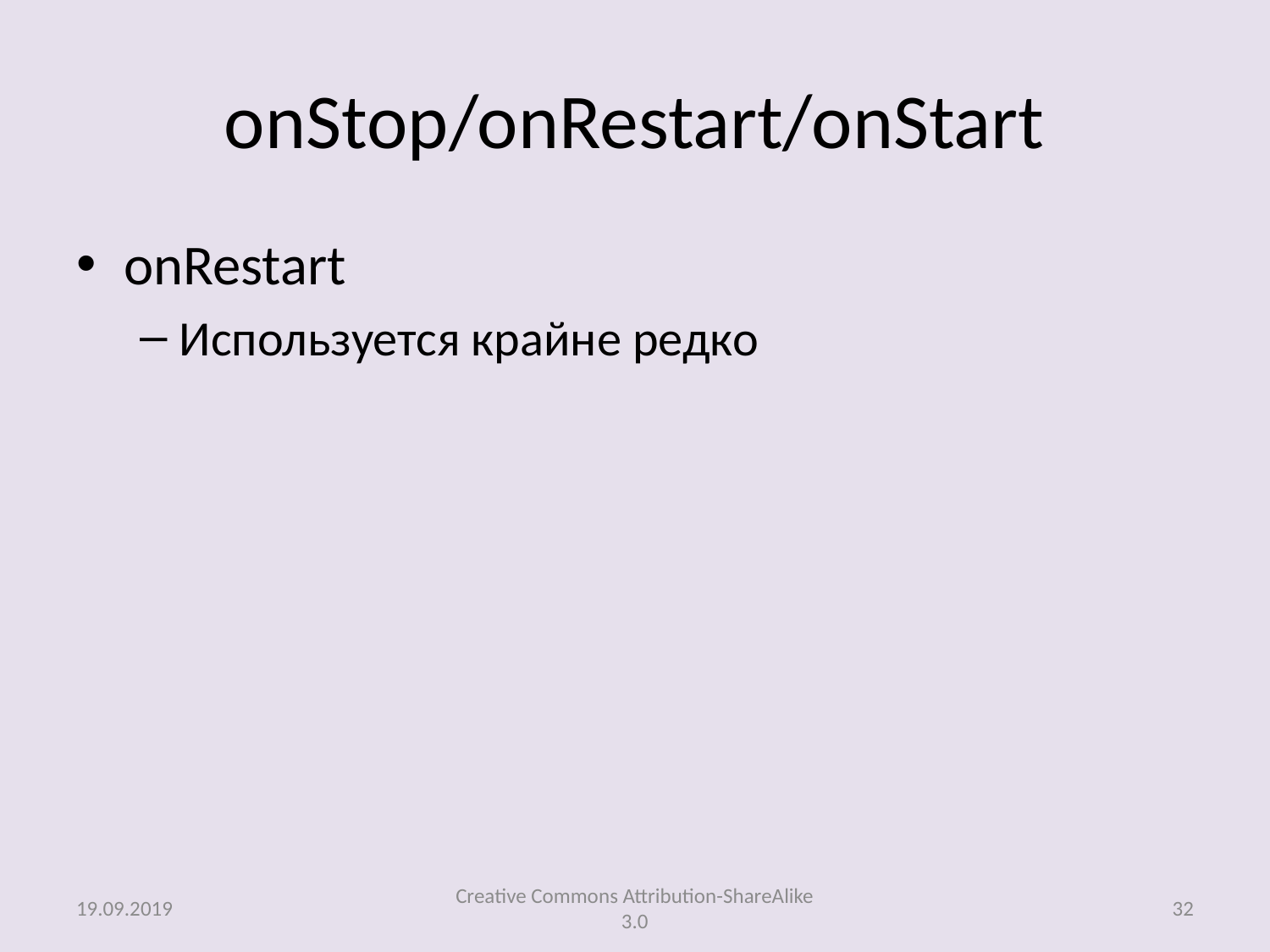

# onStop/onRestart/onStart
onRestart
Используется крайне редко
19.09.2019
Creative Commons Attribution-ShareAlike 3.0
32